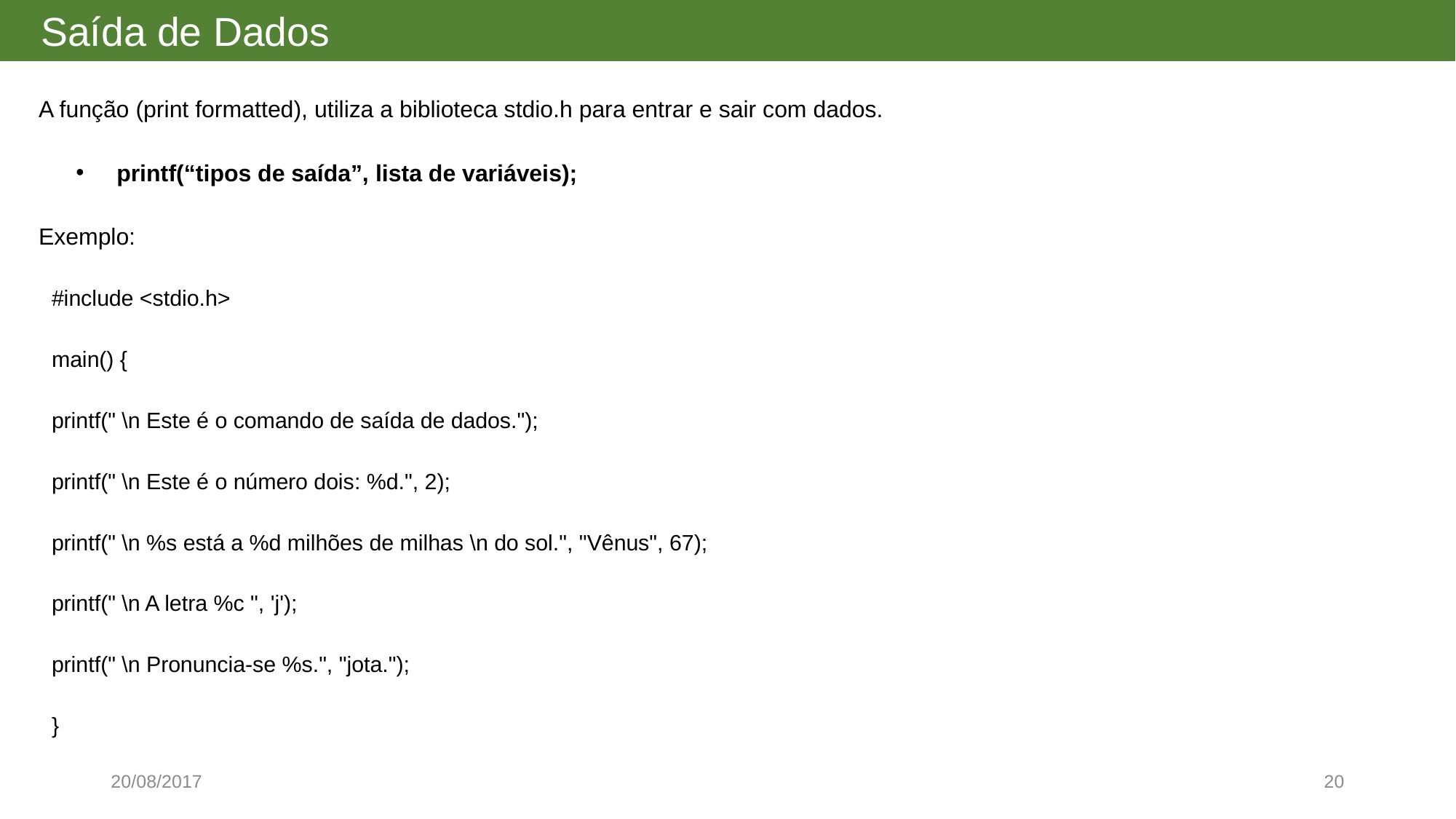

# Saída de Dados
A função (print formatted), utiliza a biblioteca stdio.h para entrar e sair com dados.
printf(“tipos de saída”, lista de variáveis);
Exemplo:
#include <stdio.h>
main() {
	printf(" \n Este é o comando de saída de dados.");
	printf(" \n Este é o número dois: %d.", 2);
	printf(" \n %s está a %d milhões de milhas \n do sol.", "Vênus", 67);
	printf(" \n A letra %c ", 'j');
	printf(" \n Pronuncia-se %s.", "jota.");
}
20/08/2017
20